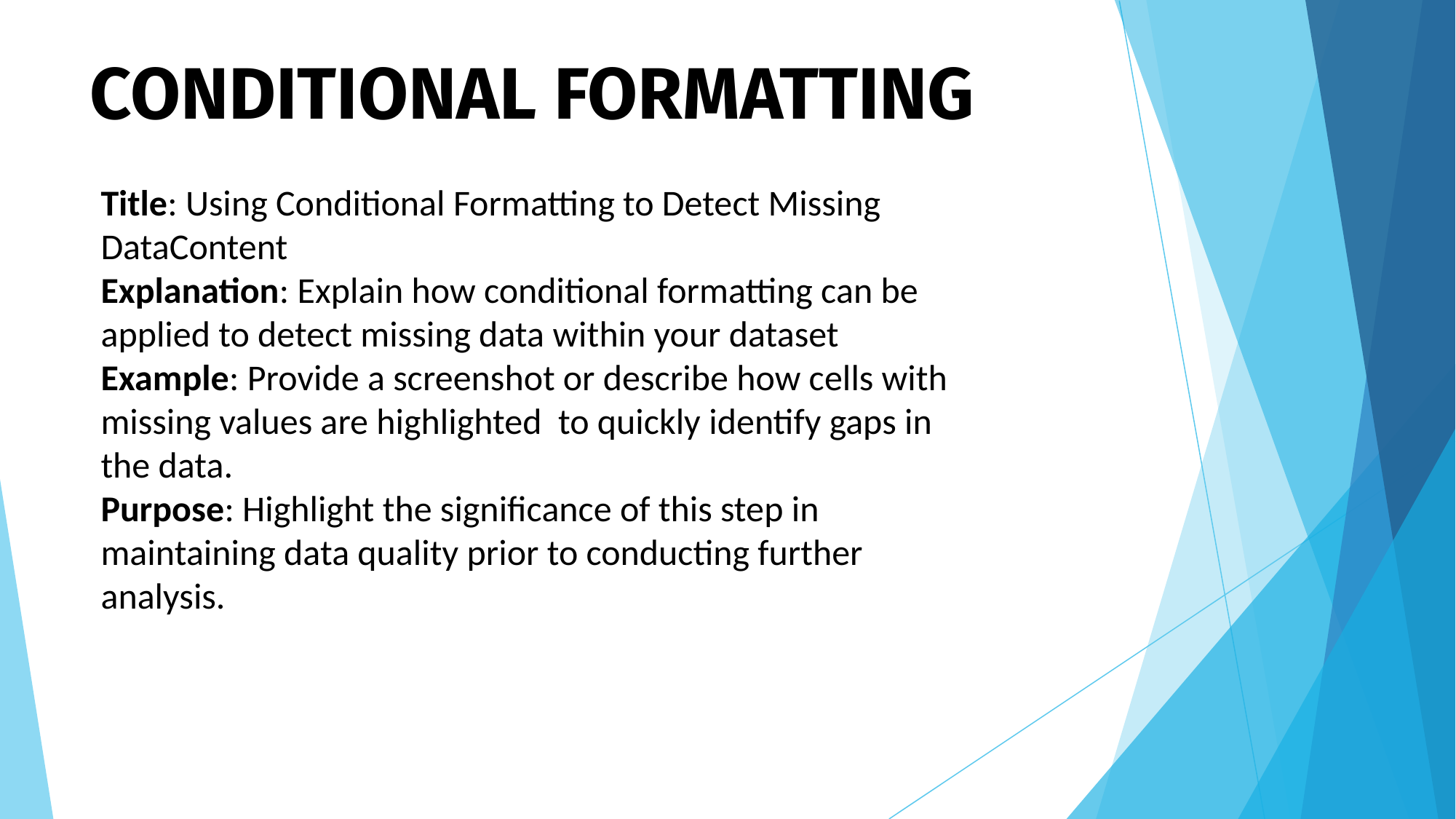

# CONDITIONAL FORMATTING
Title: Using Conditional Formatting to Detect Missing DataContent
Explanation: Explain how conditional formatting can be applied to detect missing data within your dataset
Example: Provide a screenshot or describe how cells with missing values are highlighted  to quickly identify gaps in the data.
Purpose: Highlight the significance of this step in maintaining data quality prior to conducting further analysis.